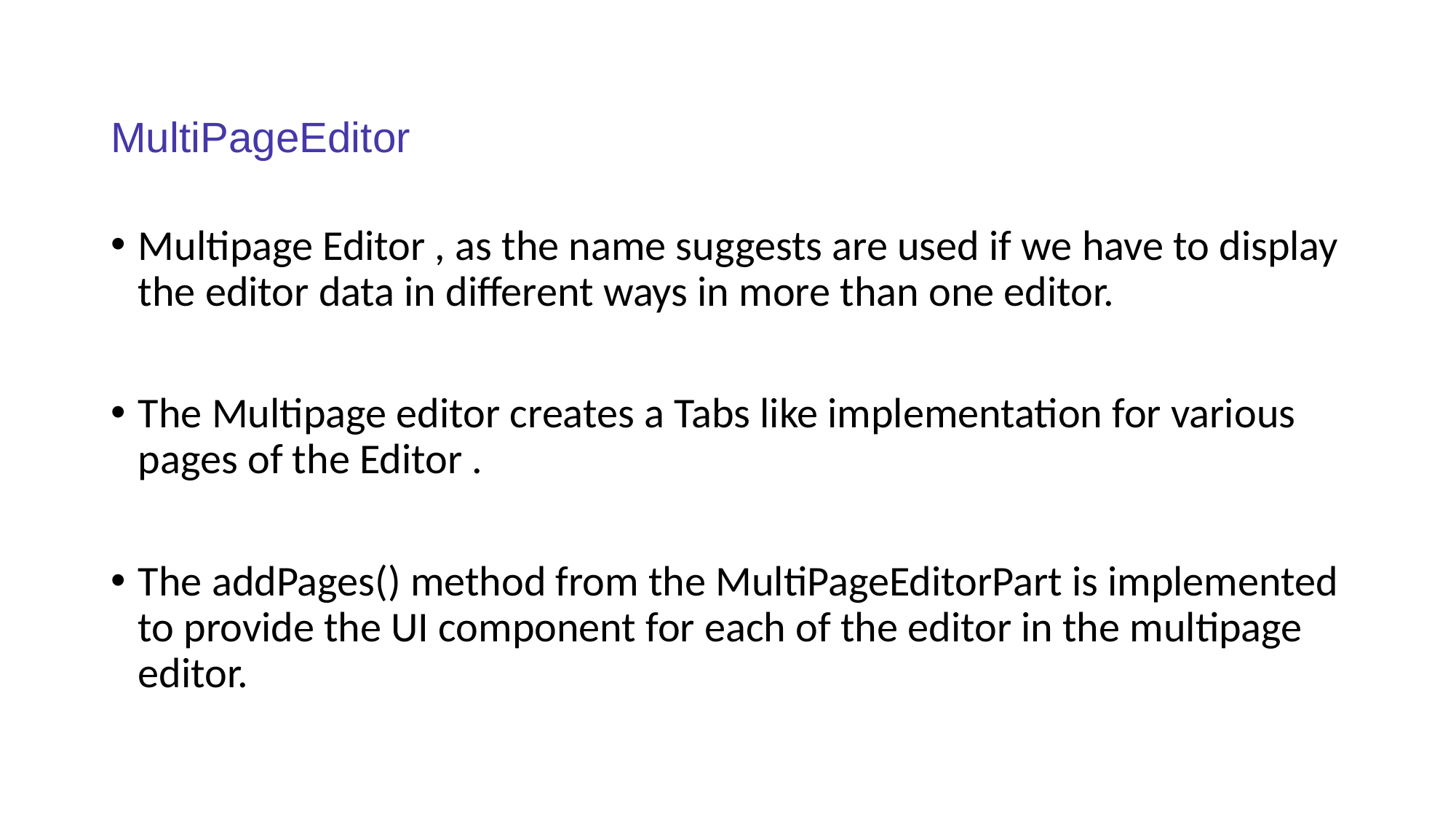

# MultiPageEditor
Multipage Editor , as the name suggests are used if we have to display the editor data in different ways in more than one editor.

The Multipage editor creates a Tabs like implementation for various pages of the Editor .

The addPages() method from the MultiPageEditorPart is implemented to provide the UI component for each of the editor in the multipage editor.